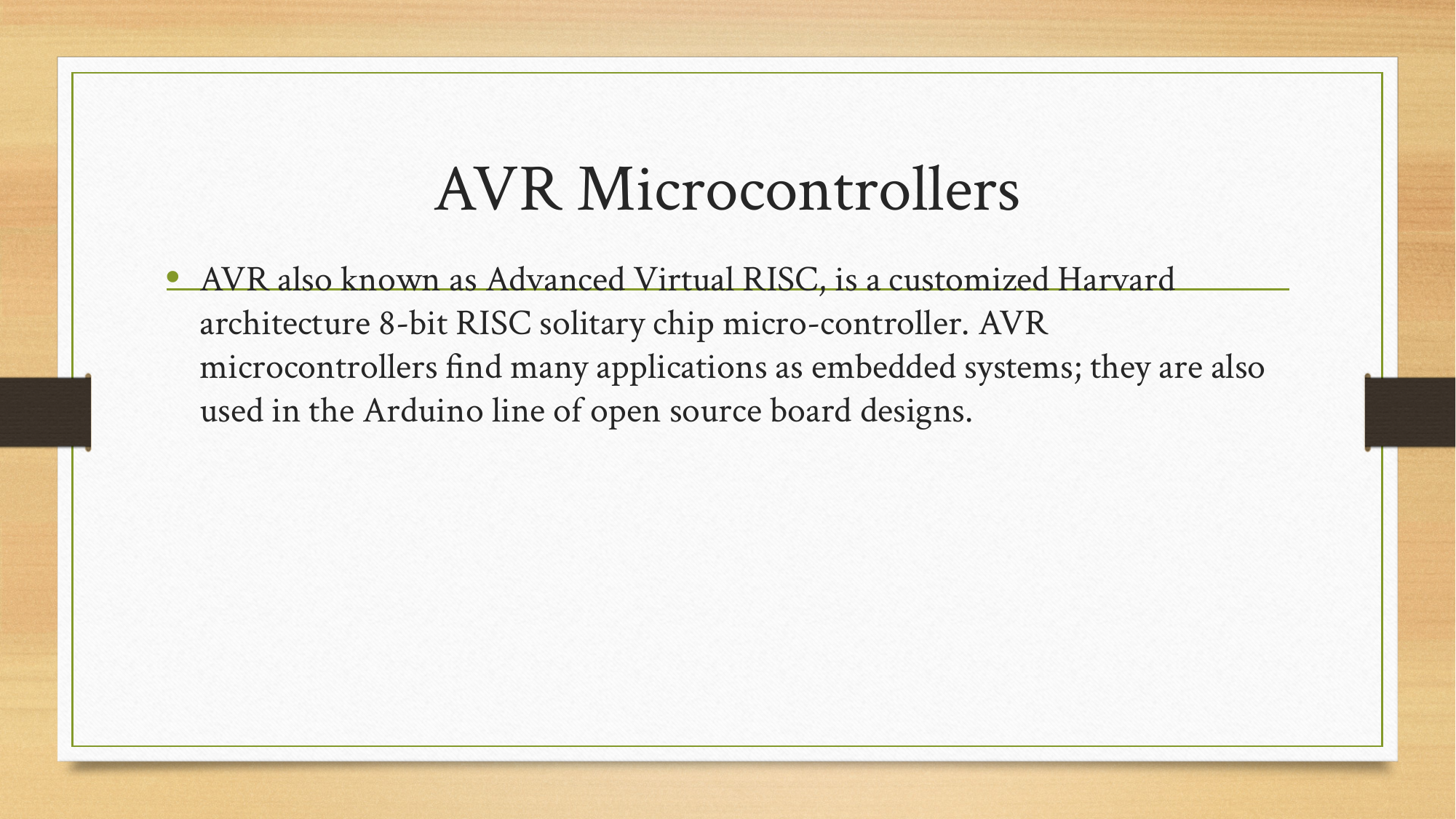

# AVR Microcontrollers
AVR also known as Advanced Virtual RISC, is a customized Harvard architecture 8-bit RISC solitary chip micro-controller. AVR microcontrollers find many applications as embedded systems; they are also used in the Arduino line of open source board designs.